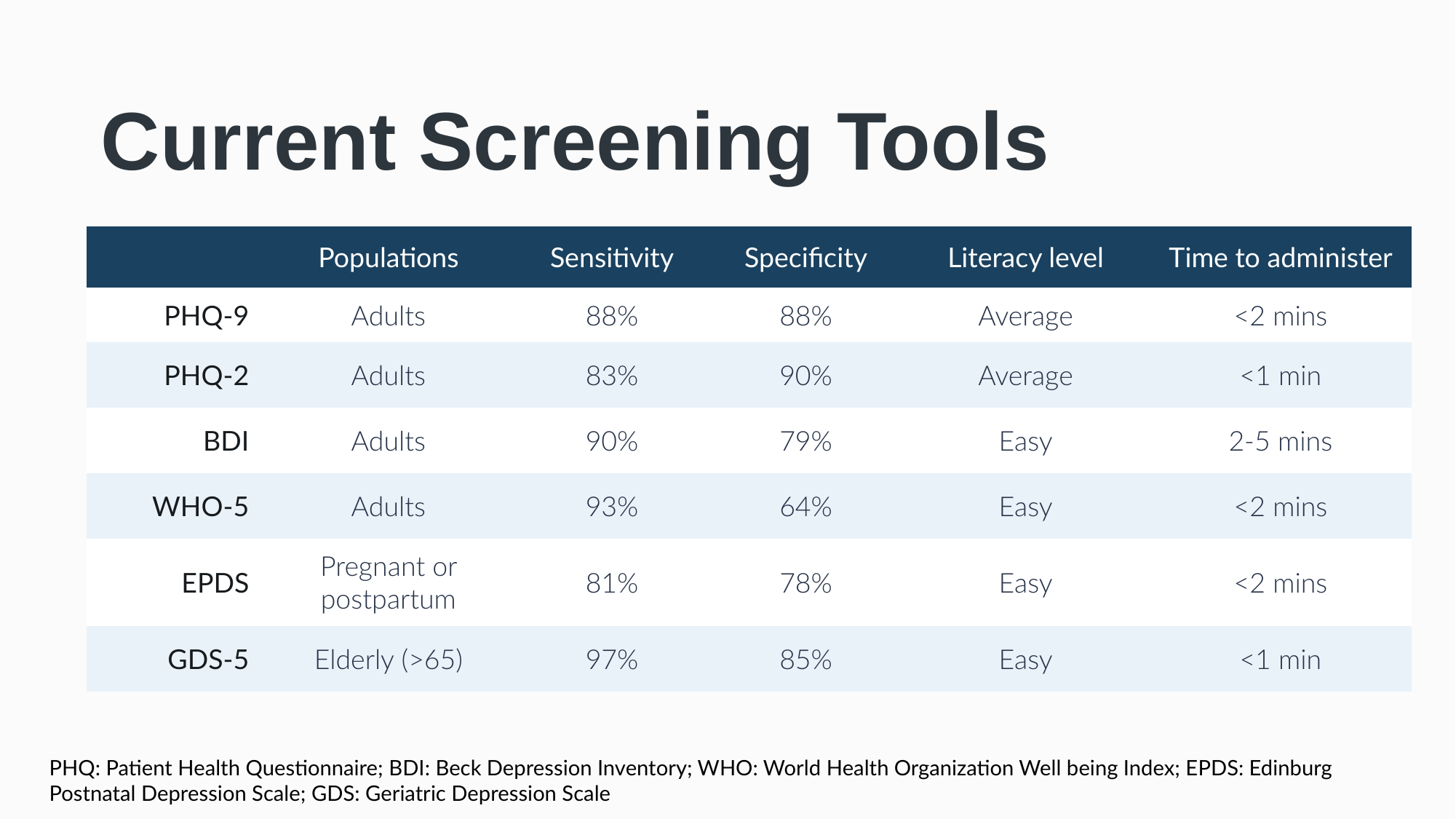

# Current Screening Tools
|  | Populations | Sensitivity | Specificity | Literacy level | Time to administer |
| --- | --- | --- | --- | --- | --- |
| PHQ-9 | Adults | 88% | 88% | Average | <2 mins |
| PHQ-2 | Adults | 83% | 90% | Average | <1 min |
| BDI | Adults | 90% | 79% | Easy | 2-5 mins |
| WHO-5 | Adults | 93% | 64% | Easy | <2 mins |
| EPDS | Pregnant or postpartum | 81% | 78% | Easy | <2 mins |
| GDS-5 | Elderly (>65) | 97% | 85% | Easy | <1 min |
PHQ: Patient Health Questionnaire; BDI: Beck Depression Inventory; WHO: World Health Organization Well being Index; EPDS: Edinburg Postnatal Depression Scale; GDS: Geriatric Depression Scale